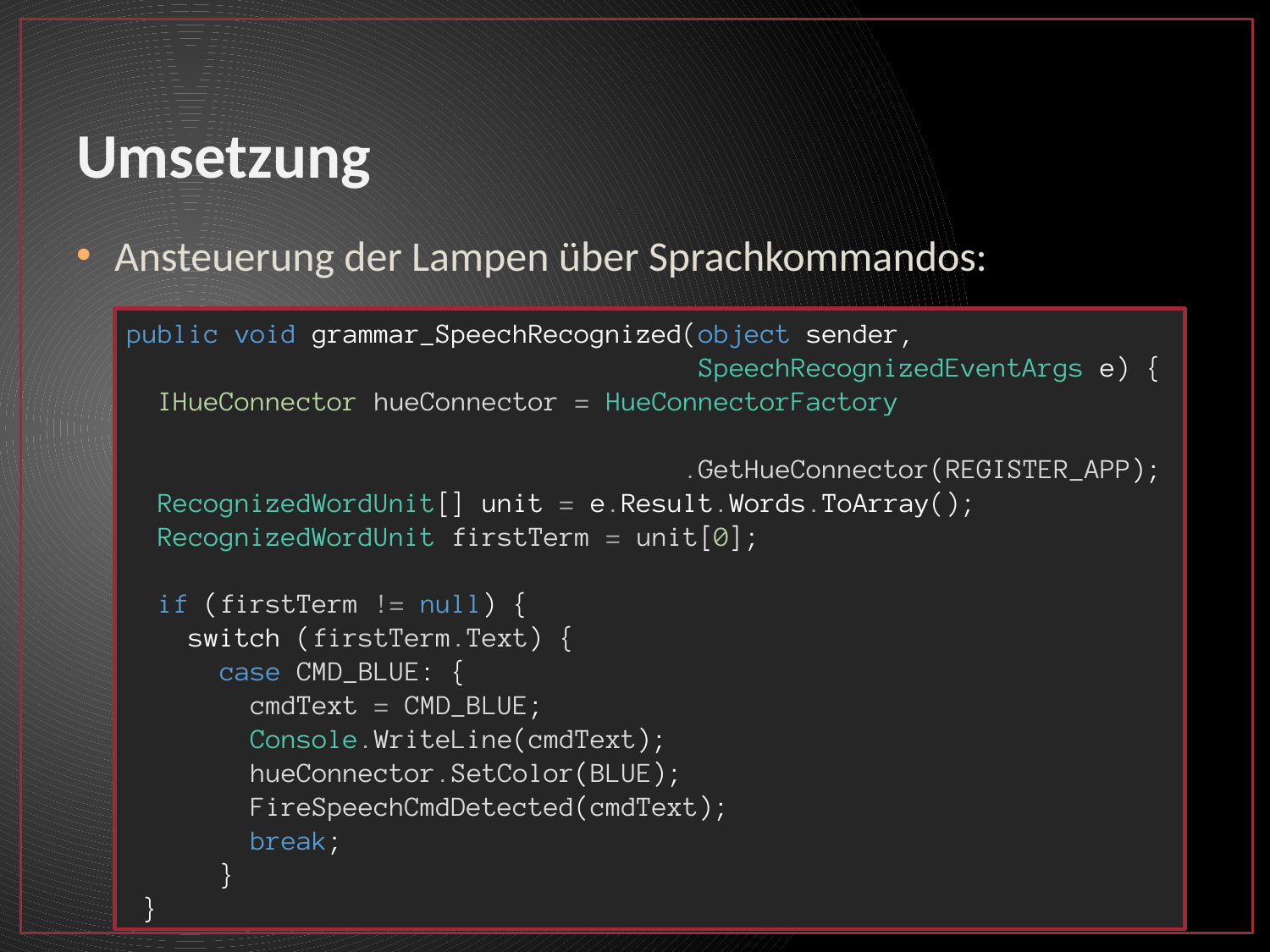

# Umsetzung
Ansteuerung der Lampen über Sprachkommandos:
public void grammar_SpeechRecognized(object sender,
                                     SpeechRecognizedEventArgs e) {
  IHueConnector hueConnector = HueConnectorFactory
                                    .GetHueConnector(REGISTER_APP);
  RecognizedWordUnit[] unit = e.Result.Words.ToArray();
  RecognizedWordUnit firstTerm = unit[0];
  if (firstTerm != null) {
    switch (firstTerm.Text) {
      case CMD_BLUE: {
        cmdText = CMD_BLUE;
        Console.WriteLine(cmdText);
        hueConnector.SetColor(BLUE);
        FireSpeechCmdDetected(cmdText);
        break;
      }
 }